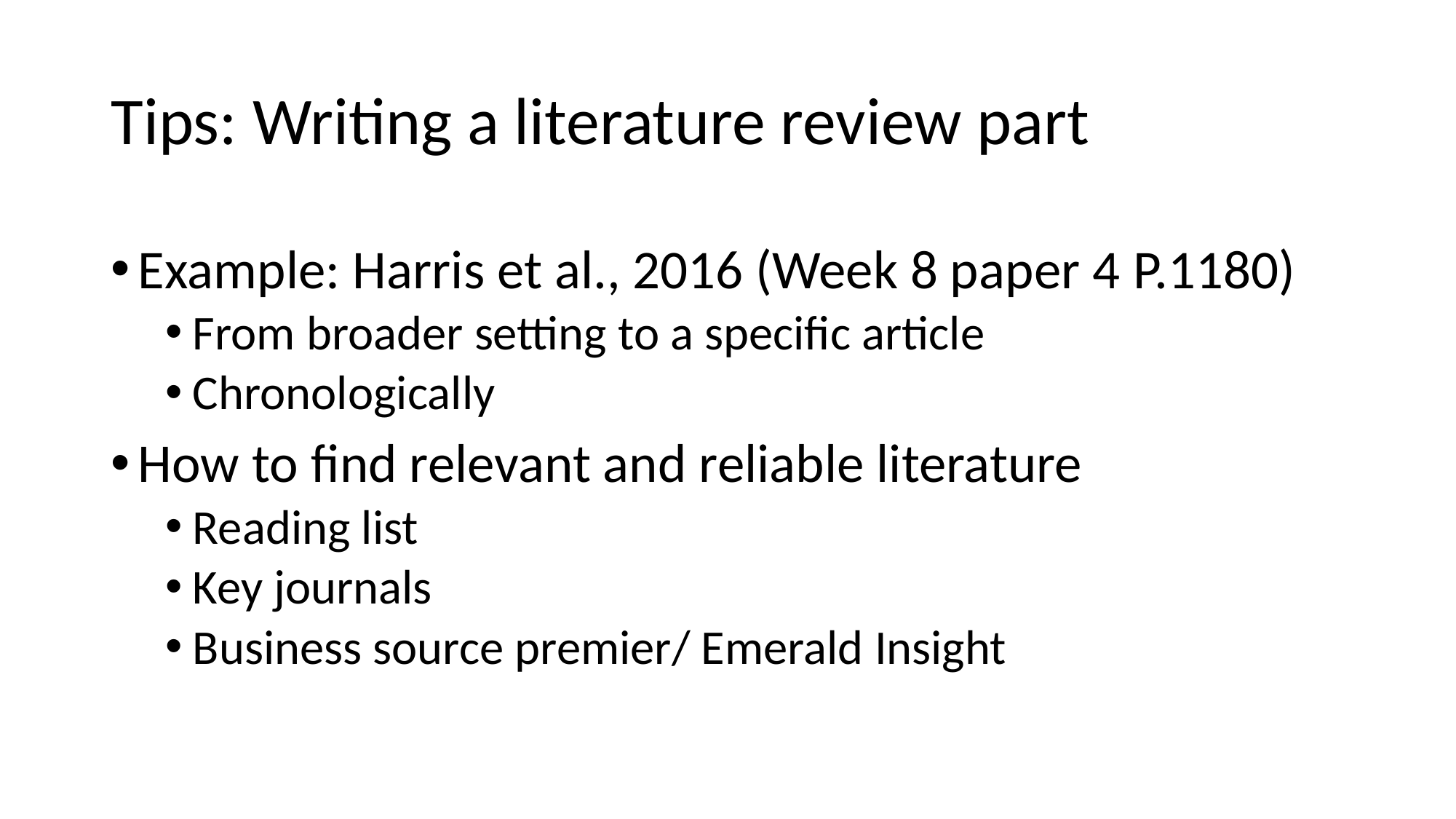

# Tips: Writing a literature review part
Example: Harris et al., 2016 (Week 8 paper 4 P.1180)
From broader setting to a specific article
Chronologically
How to find relevant and reliable literature
Reading list
Key journals
Business source premier/ Emerald Insight